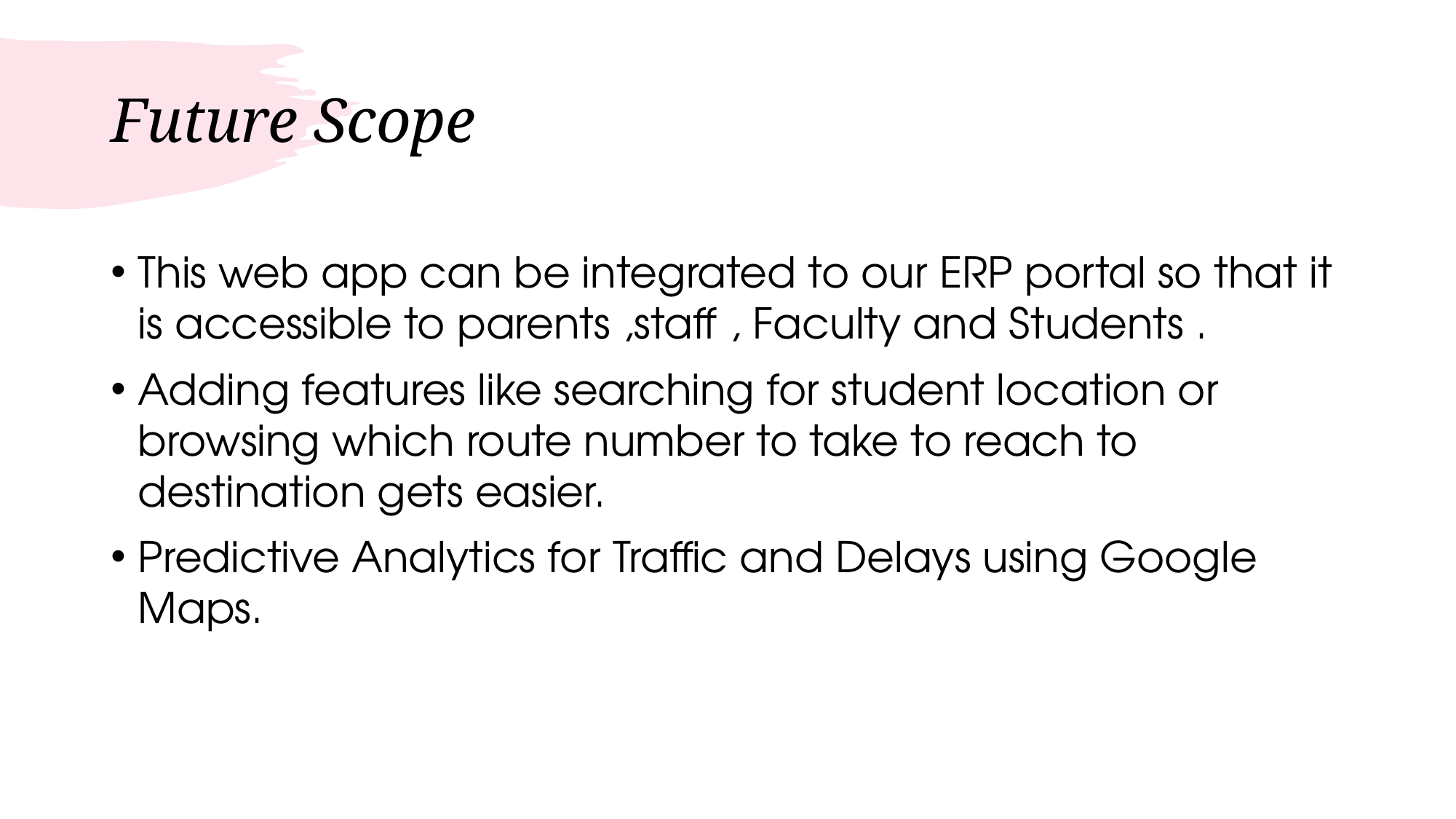

# Future Scope
This web app can be integrated to our ERP portal so that it is accessible to parents ,staff , Faculty and Students .
Adding features like searching for student location or browsing which route number to take to reach to destination gets easier.
Predictive Analytics for Traffic and Delays using Google Maps.